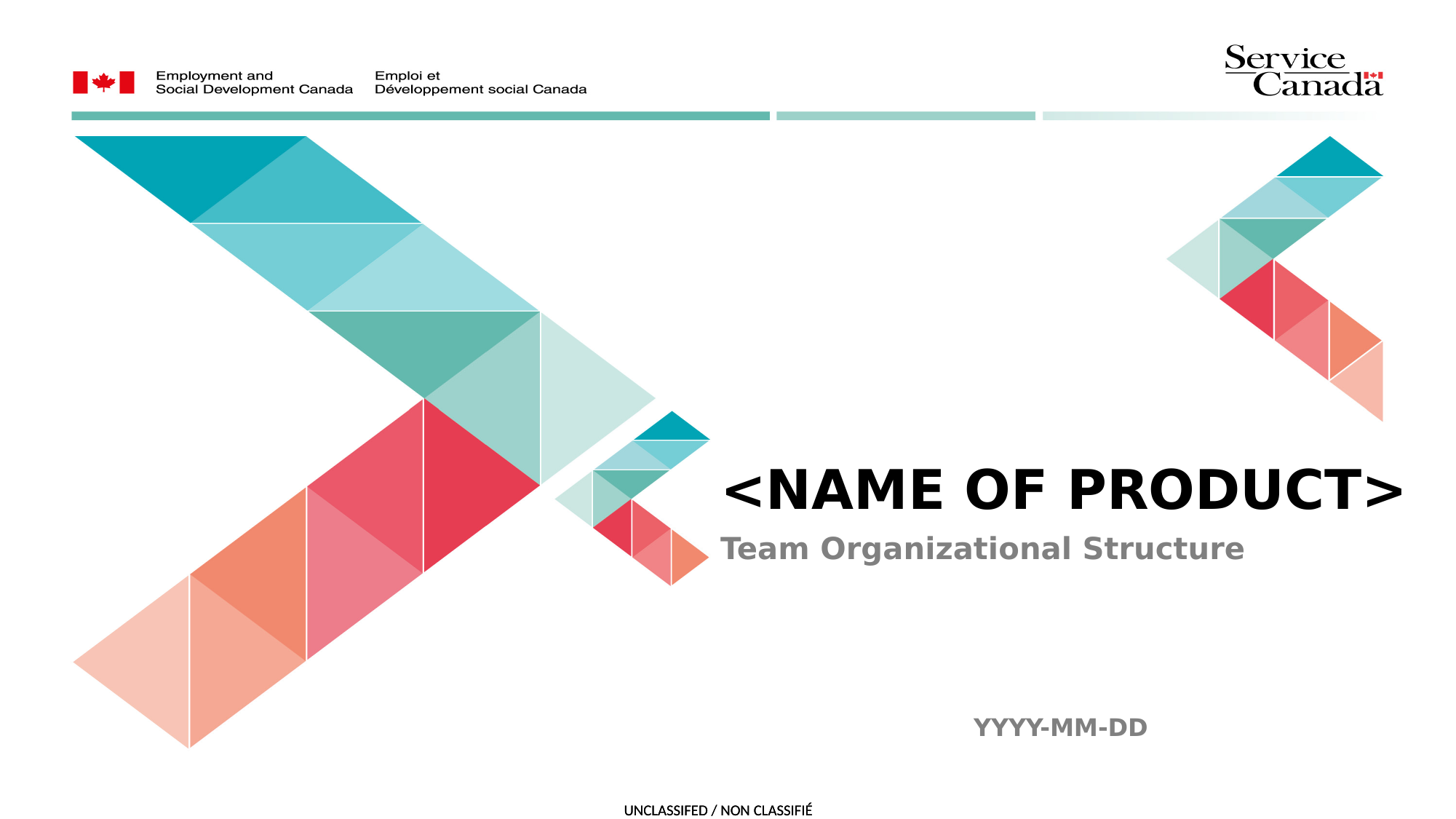

<NAME OF PRODUCT>
Team Organizational Structure
YYYY-MM-DD
UNCLASSIFED / NON CLASSIFIÉ